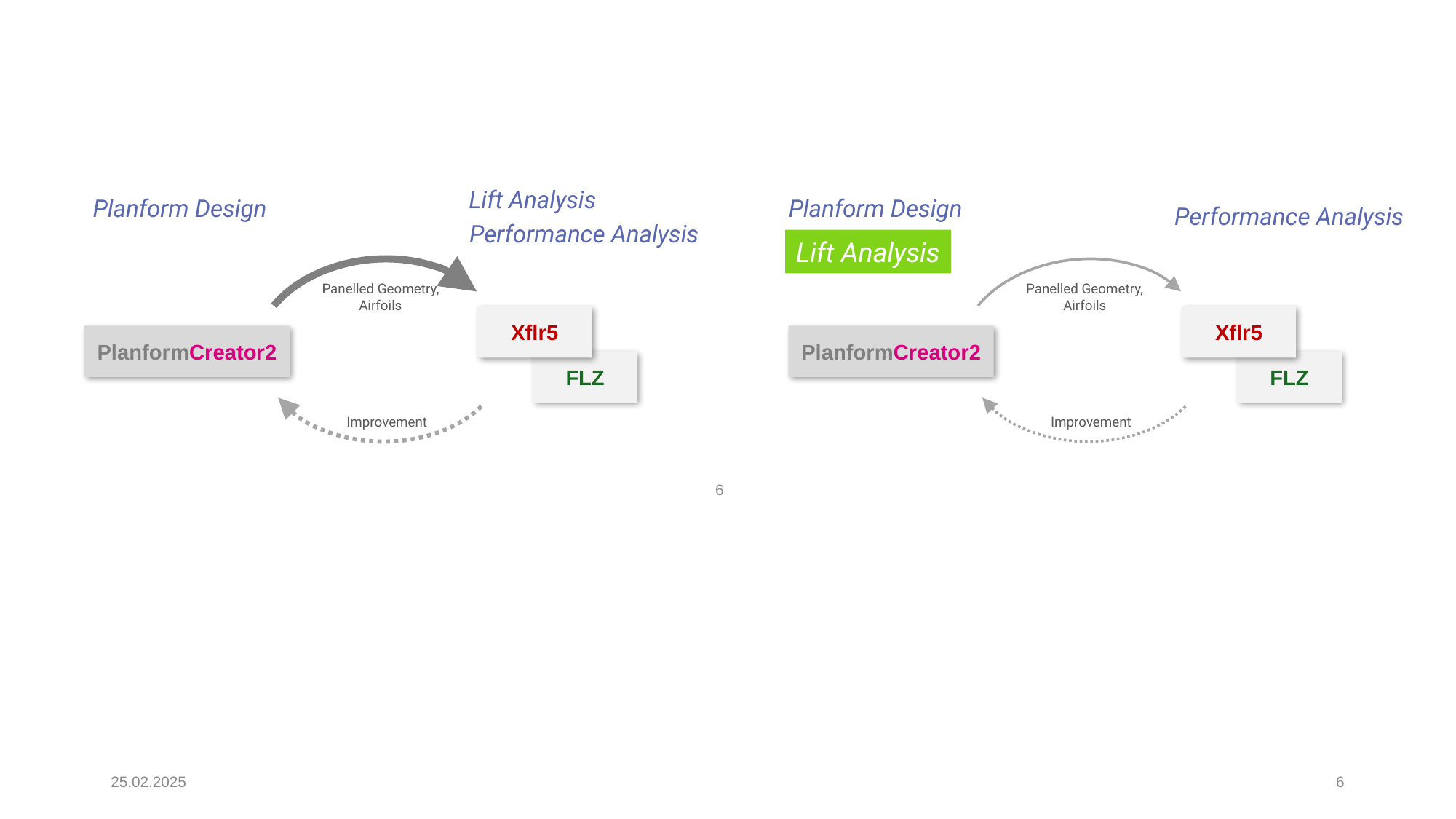

Lift Analysis
Planform Design
Planform Design
Performance Analysis
Performance Analysis

Lift Analysis

Panelled Geometry,
Airfoils
Panelled Geometry,
Airfoils
Xflr5
Xflr5
PlanformCreator2
PlanformCreator2
FLZ
FLZ
Improvement
Improvement
6
25.02.2025
6